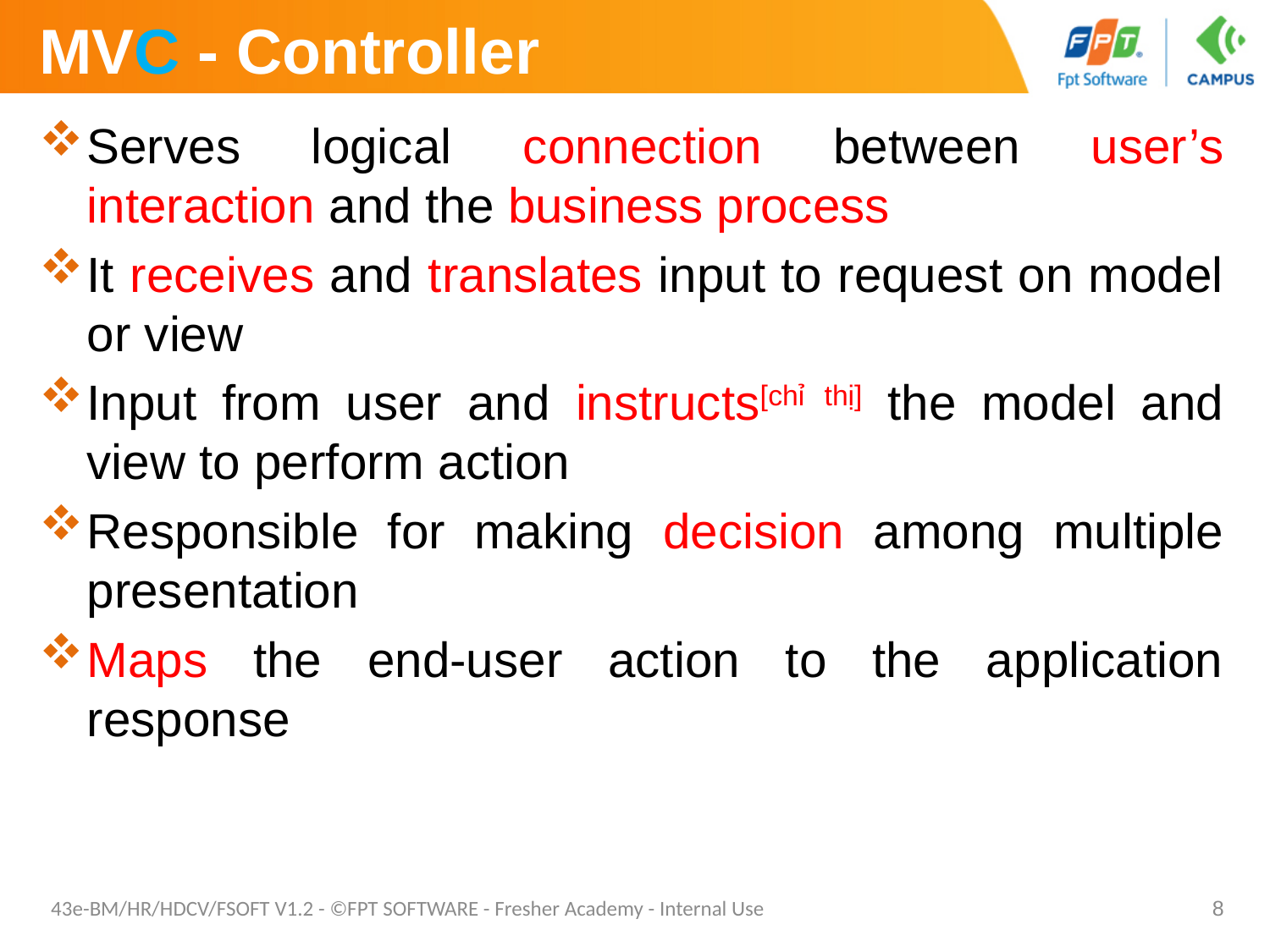

# MVC - Controller
Serves logical connection between user’s interaction and the business process
It receives and translates input to request on model or view
Input from user and instructs[chỉ thị] the model and view to perform action
Responsible for making decision among multiple presentation
Maps the end-user action to the application response
43e-BM/HR/HDCV/FSOFT V1.2 - ©FPT SOFTWARE - Fresher Academy - Internal Use
8